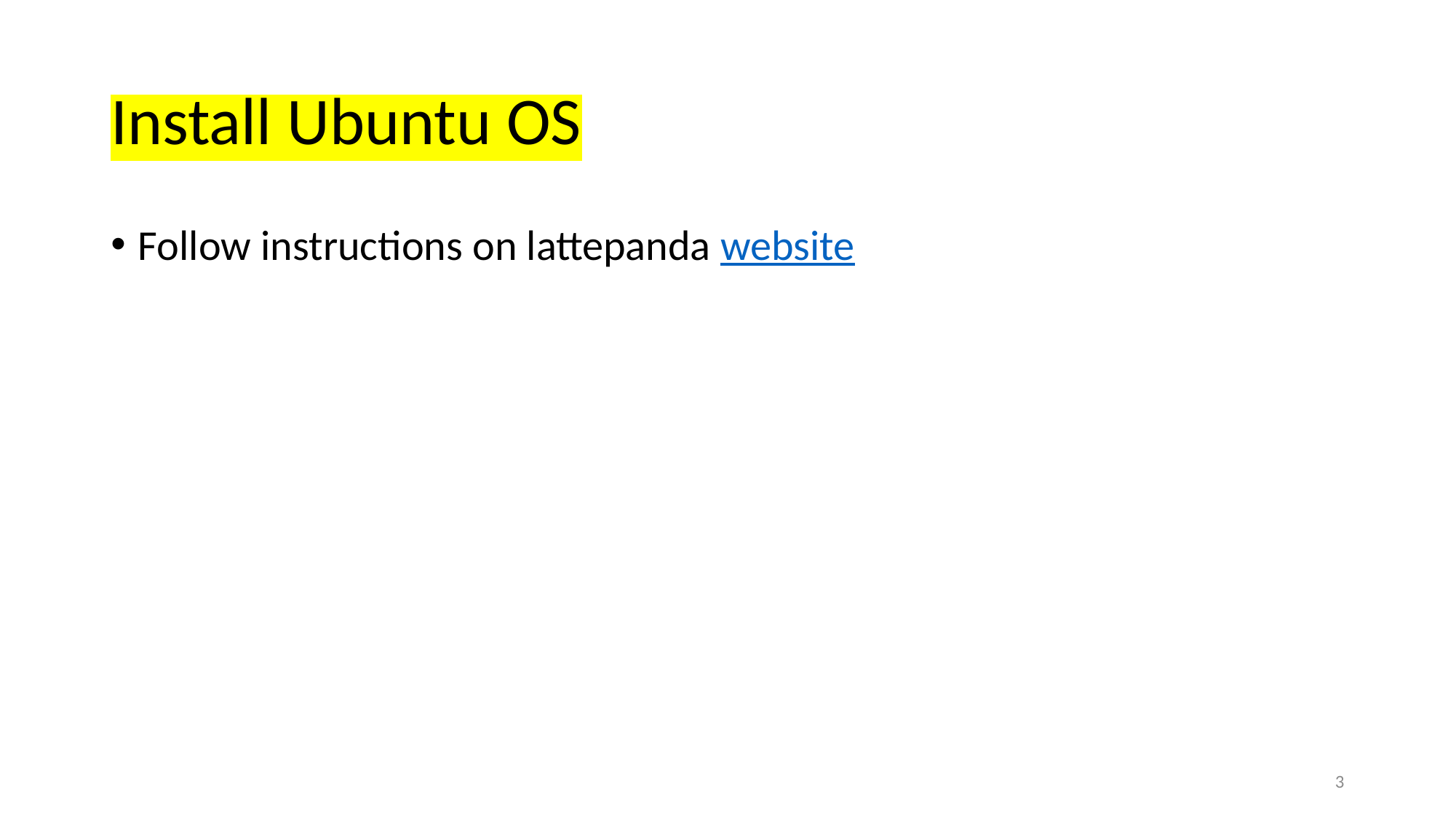

# Install Ubuntu OS
Follow instructions on lattepanda website
3